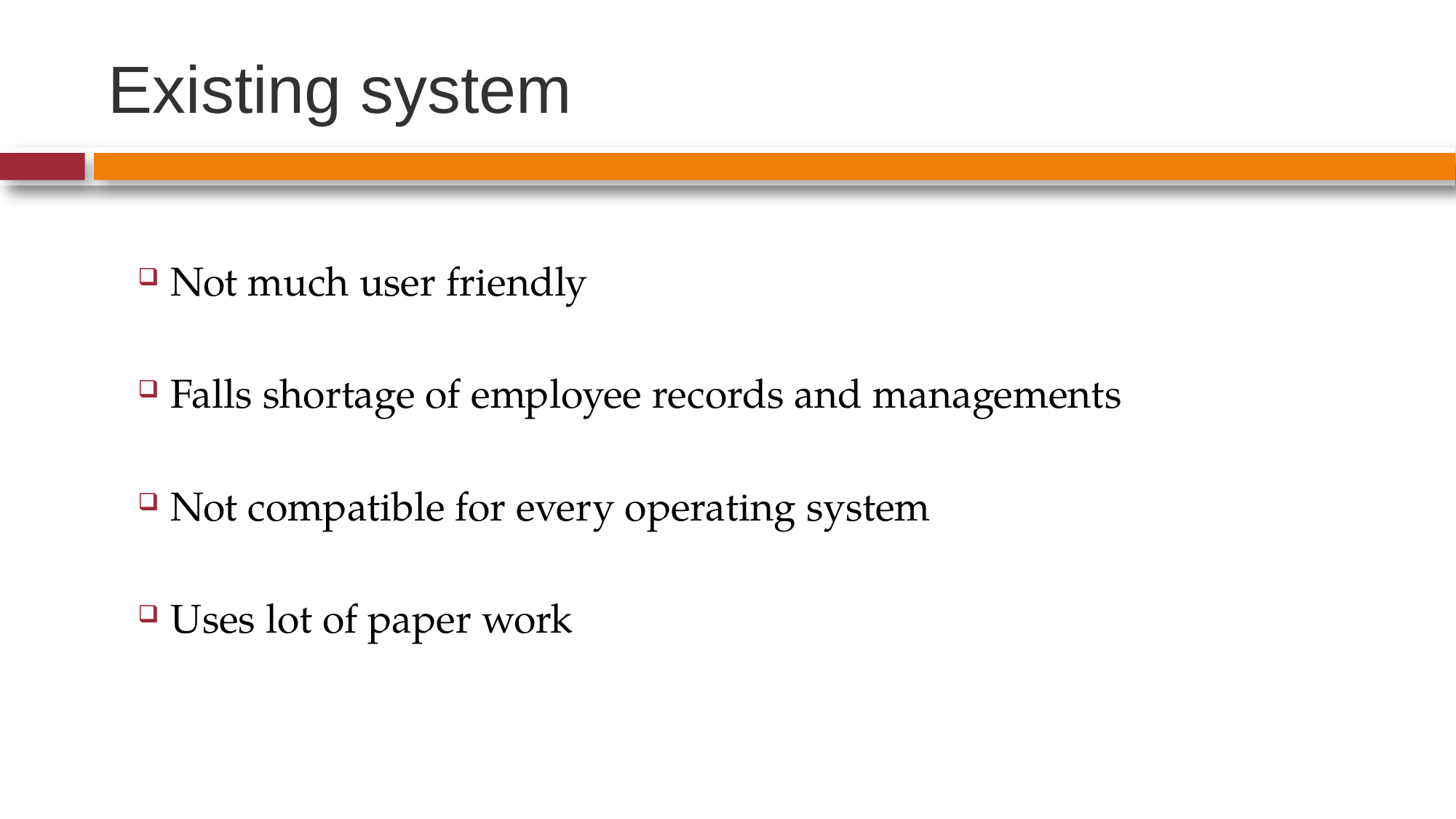

# Existing system
Not much user friendly

Falls shortage of employee records and managements

Not compatible for every operating system

Uses lot of paper work